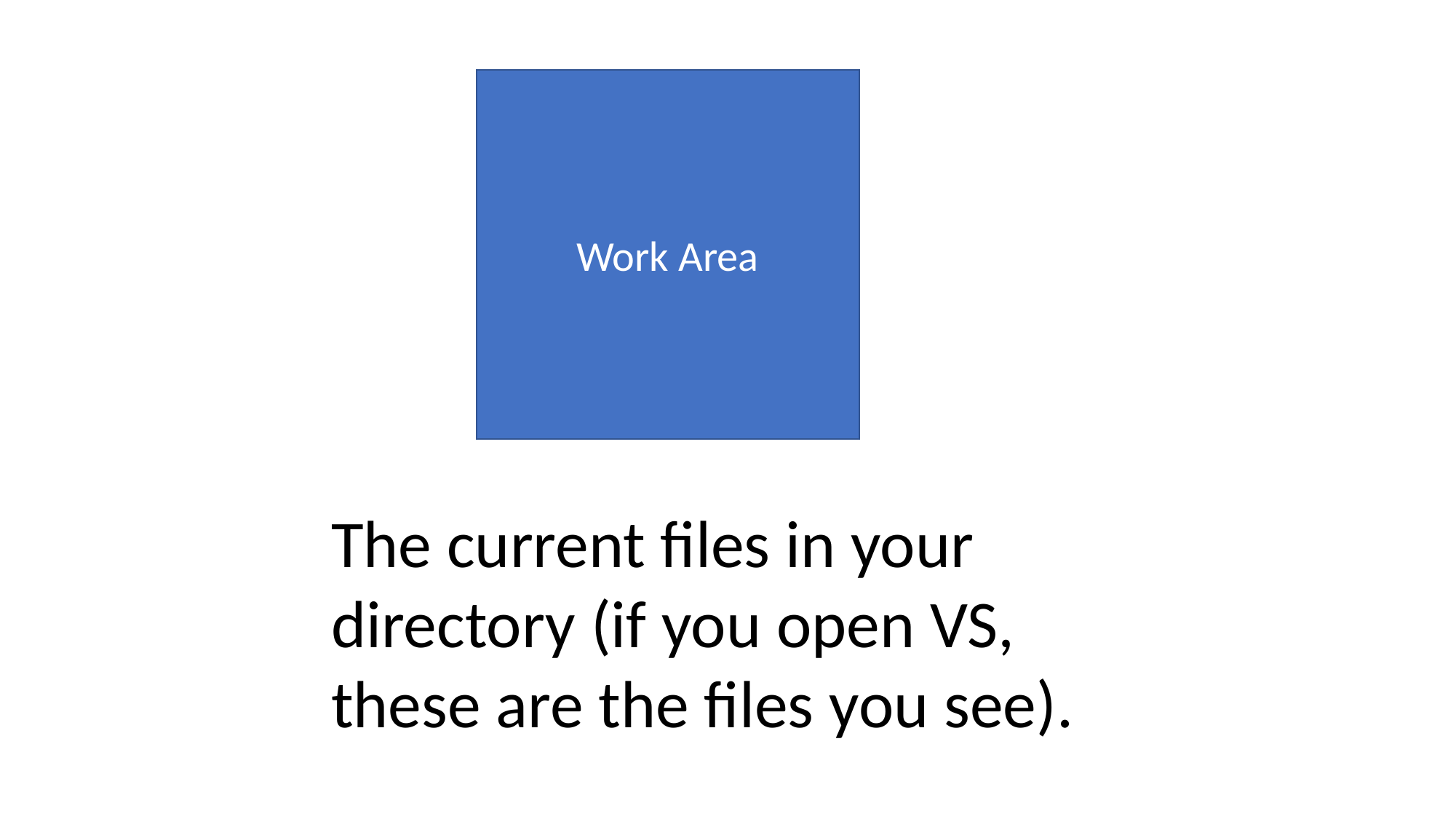

Work Area
The current files in your directory (if you open VS, these are the files you see).